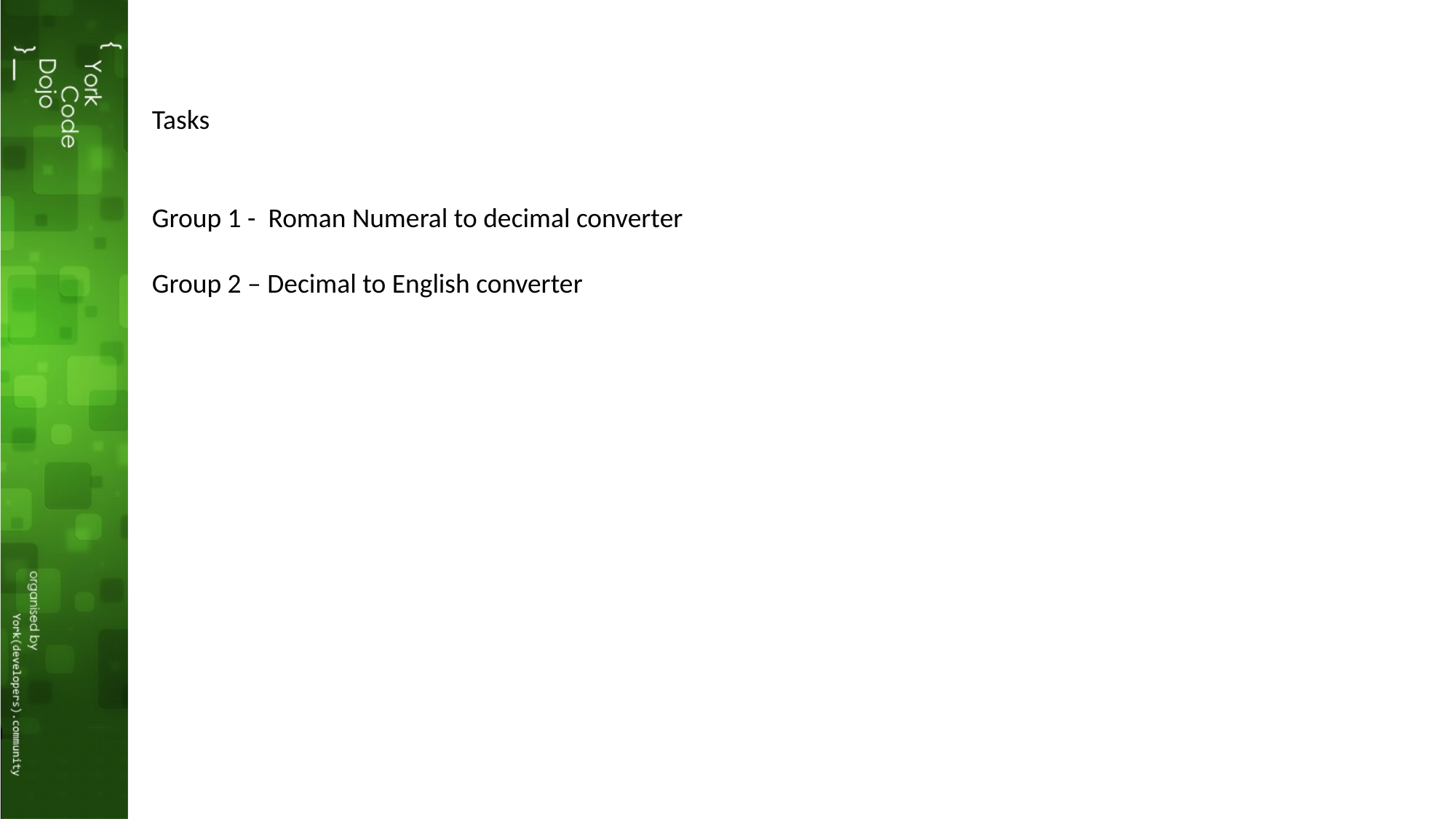

Tasks

Group 1 -  Roman Numeral to decimal converter

Group 2 – Decimal to English converter